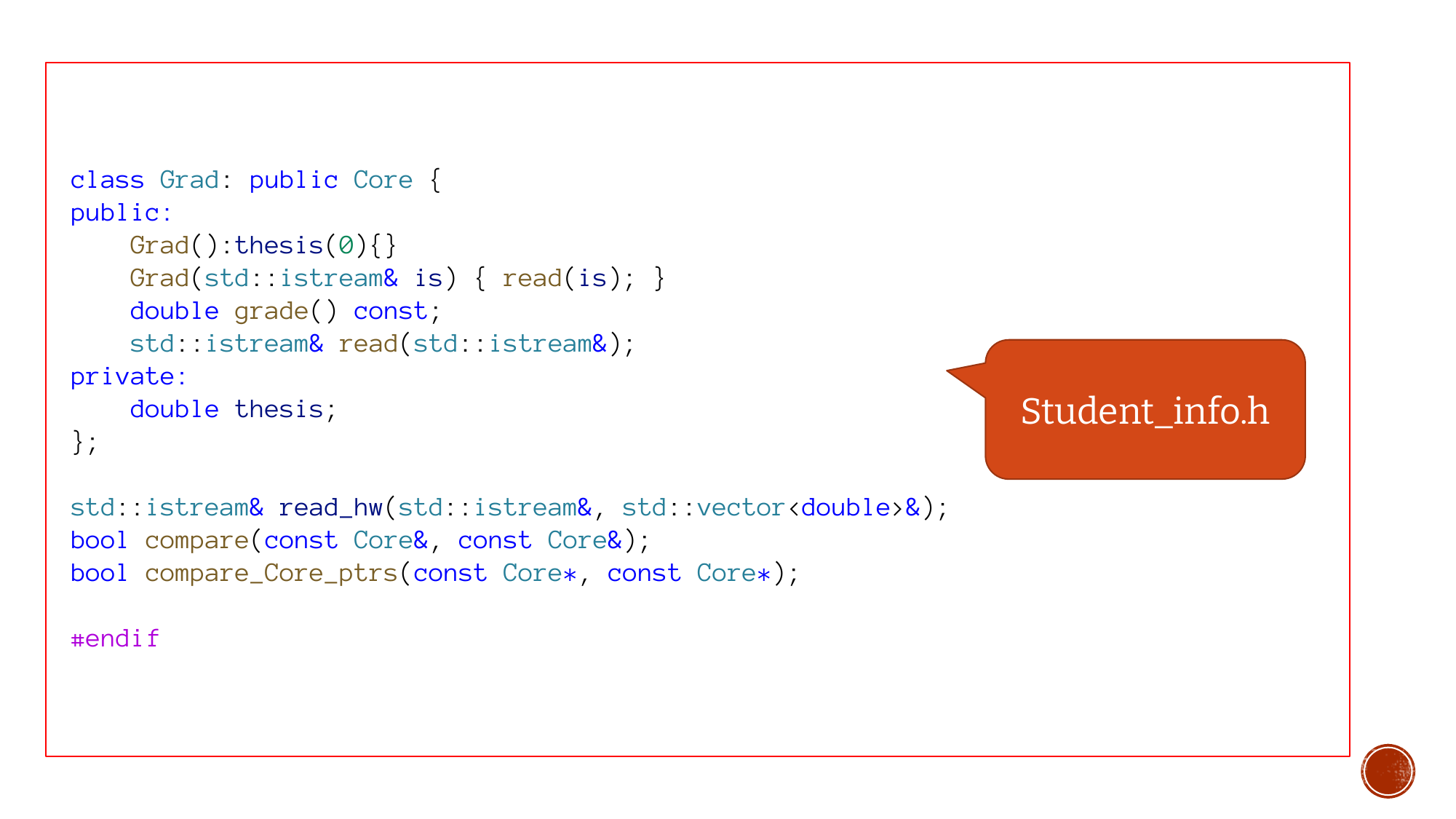

class Grad: public Core {
public:
    Grad():thesis(0){}
    Grad(std::istream& is) { read(is); }
    double grade() const;
    std::istream& read(std::istream&);
private:
    double thesis;
};

std::istream& read_hw(std::istream&, std::vector<double>&);
bool compare(const Core&, const Core&);
bool compare_Core_ptrs(const Core*, const Core*);
#endif

Student_info.h
5